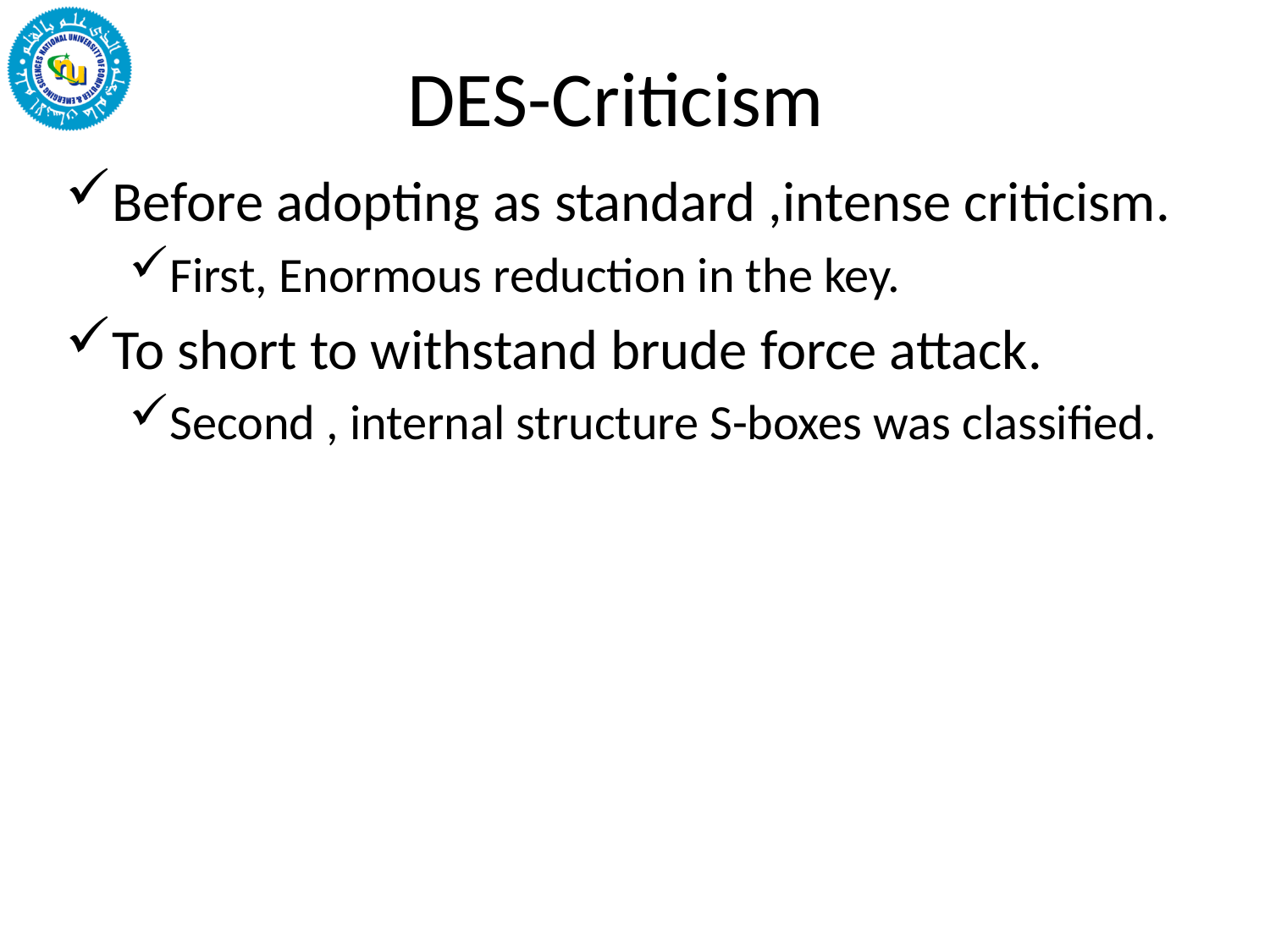

# DES-Criticism
Before adopting as standard ,intense criticism.
First, Enormous reduction in the key.
To short to withstand brude force attack.
Second , internal structure S-boxes was classified.